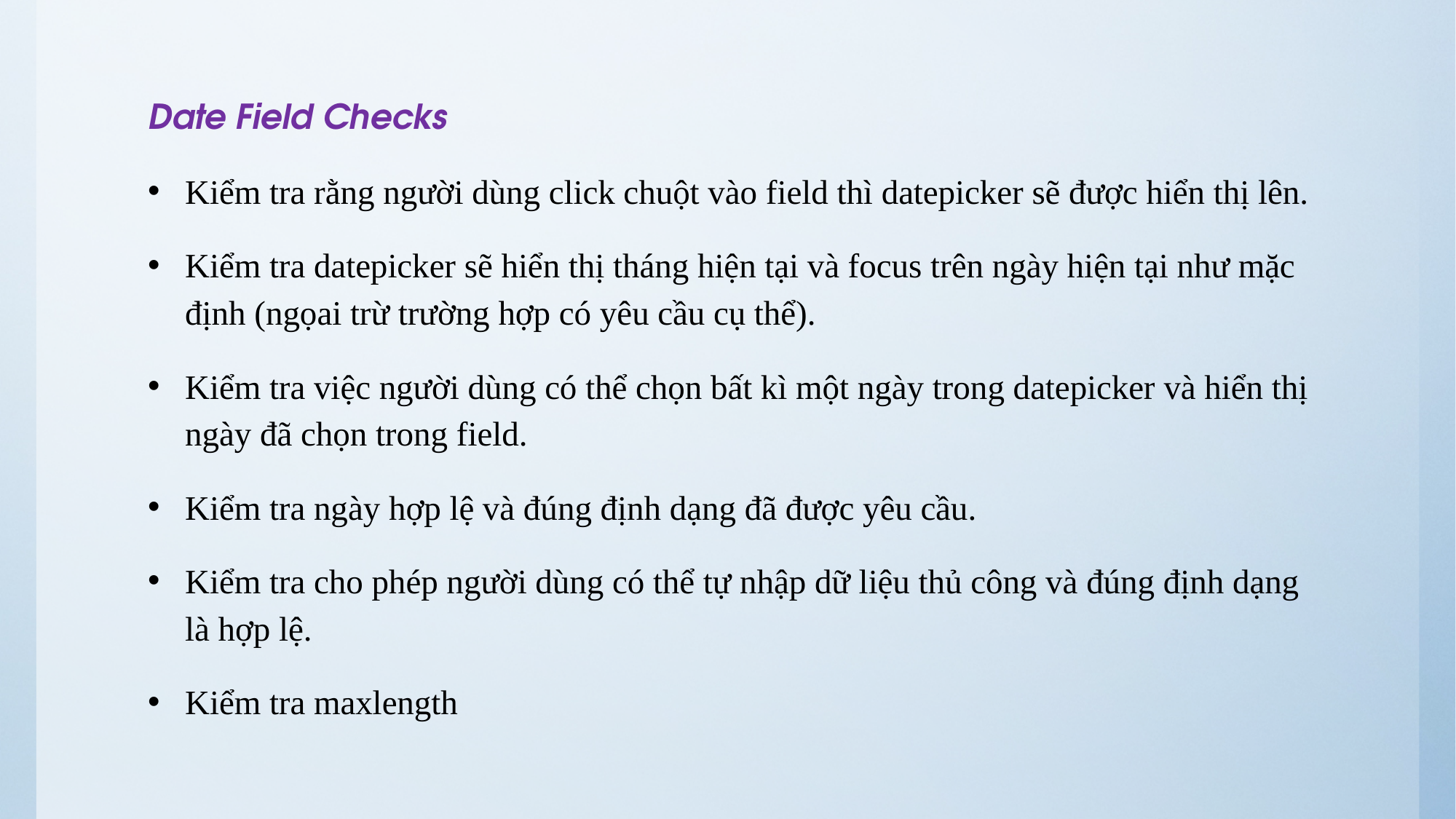

Date Field Checks
Kiểm tra rằng người dùng click chuột vào field thì datepicker sẽ được hiển thị lên.
Kiểm tra datepicker sẽ hiển thị tháng hiện tại và focus trên ngày hiện tại như mặc định (ngọai trừ trường hợp có yêu cầu cụ thể).
Kiểm tra việc người dùng có thể chọn bất kì một ngày trong datepicker và hiển thị ngày đã chọn trong field.
Kiểm tra ngày hợp lệ và đúng định dạng đã được yêu cầu.
Kiểm tra cho phép người dùng có thể tự nhập dữ liệu thủ công và đúng định dạng là hợp lệ.
Kiểm tra maxlength